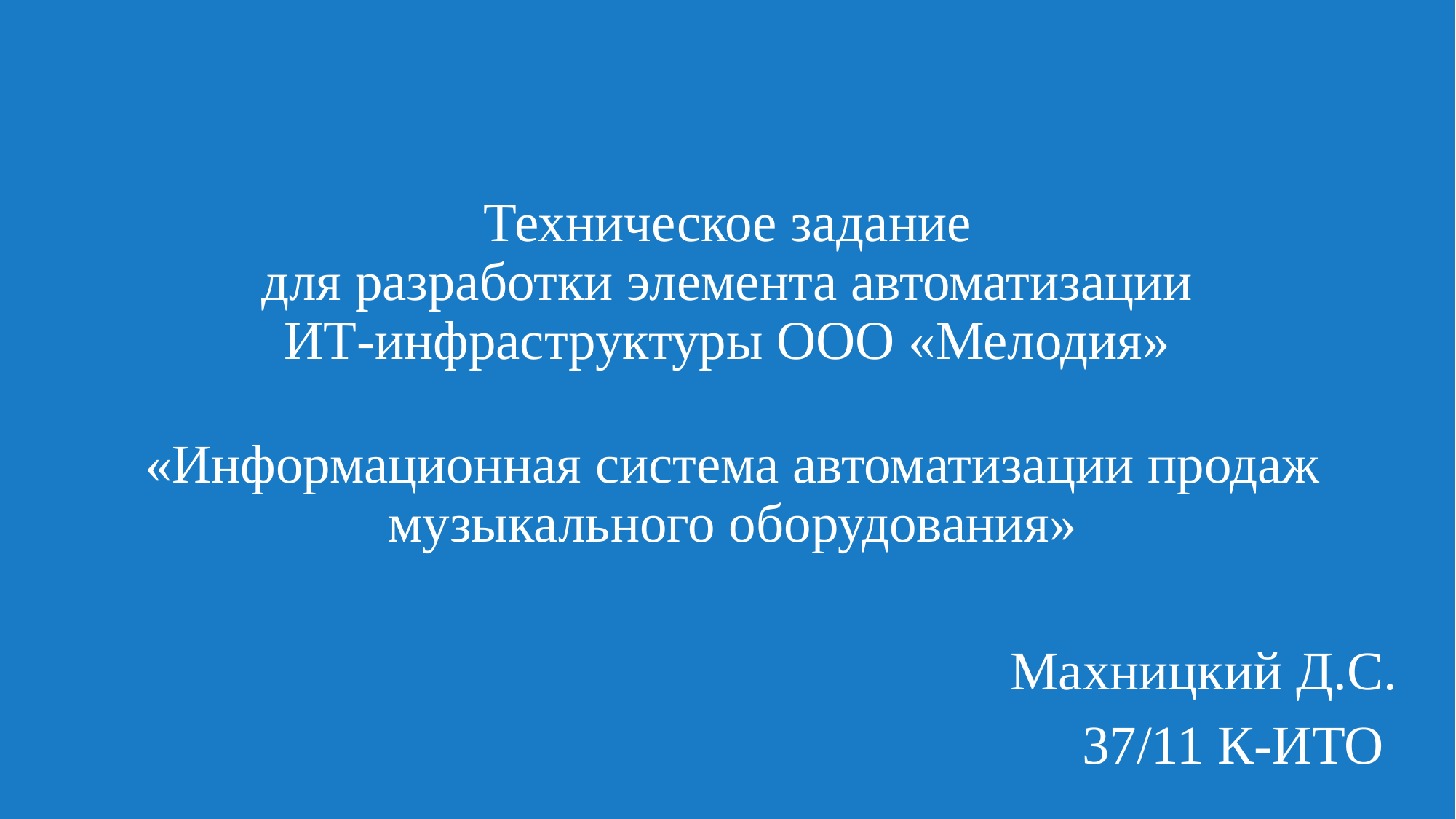

# Техническое задание для разработки элемента автоматизации ИТ-инфраструктуры ООО «Мелодия»
«Информационная система автоматизации продаж музыкального оборудования»

Махницкий Д.С.
37/11 К-ИТО